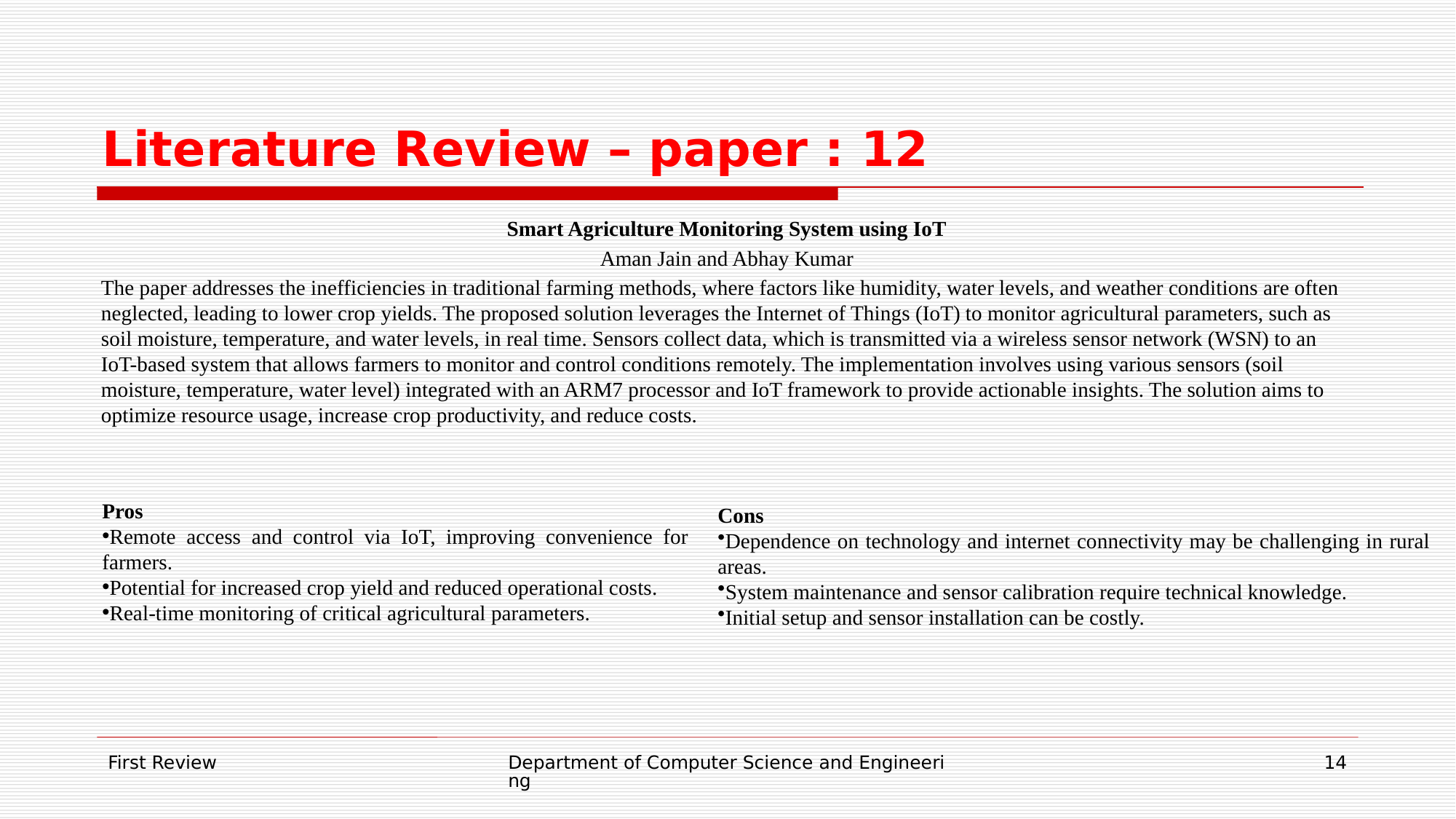

# Literature Review – paper : 12
Smart Agriculture Monitoring System using IoT
Aman Jain and Abhay Kumar
The paper addresses the inefficiencies in traditional farming methods, where factors like humidity, water levels, and weather conditions are often neglected, leading to lower crop yields. The proposed solution leverages the Internet of Things (IoT) to monitor agricultural parameters, such as soil moisture, temperature, and water levels, in real time. Sensors collect data, which is transmitted via a wireless sensor network (WSN) to an IoT-based system that allows farmers to monitor and control conditions remotely. The implementation involves using various sensors (soil moisture, temperature, water level) integrated with an ARM7 processor and IoT framework to provide actionable insights. The solution aims to optimize resource usage, increase crop productivity, and reduce costs.

Pros
Remote access and control via IoT, improving convenience for farmers.
Potential for increased crop yield and reduced operational costs.
Real-time monitoring of critical agricultural parameters.
Cons
Dependence on technology and internet connectivity may be challenging in rural areas.
System maintenance and sensor calibration require technical knowledge.
Initial setup and sensor installation can be costly.

First Review
Department of Computer Science and Engineering
14